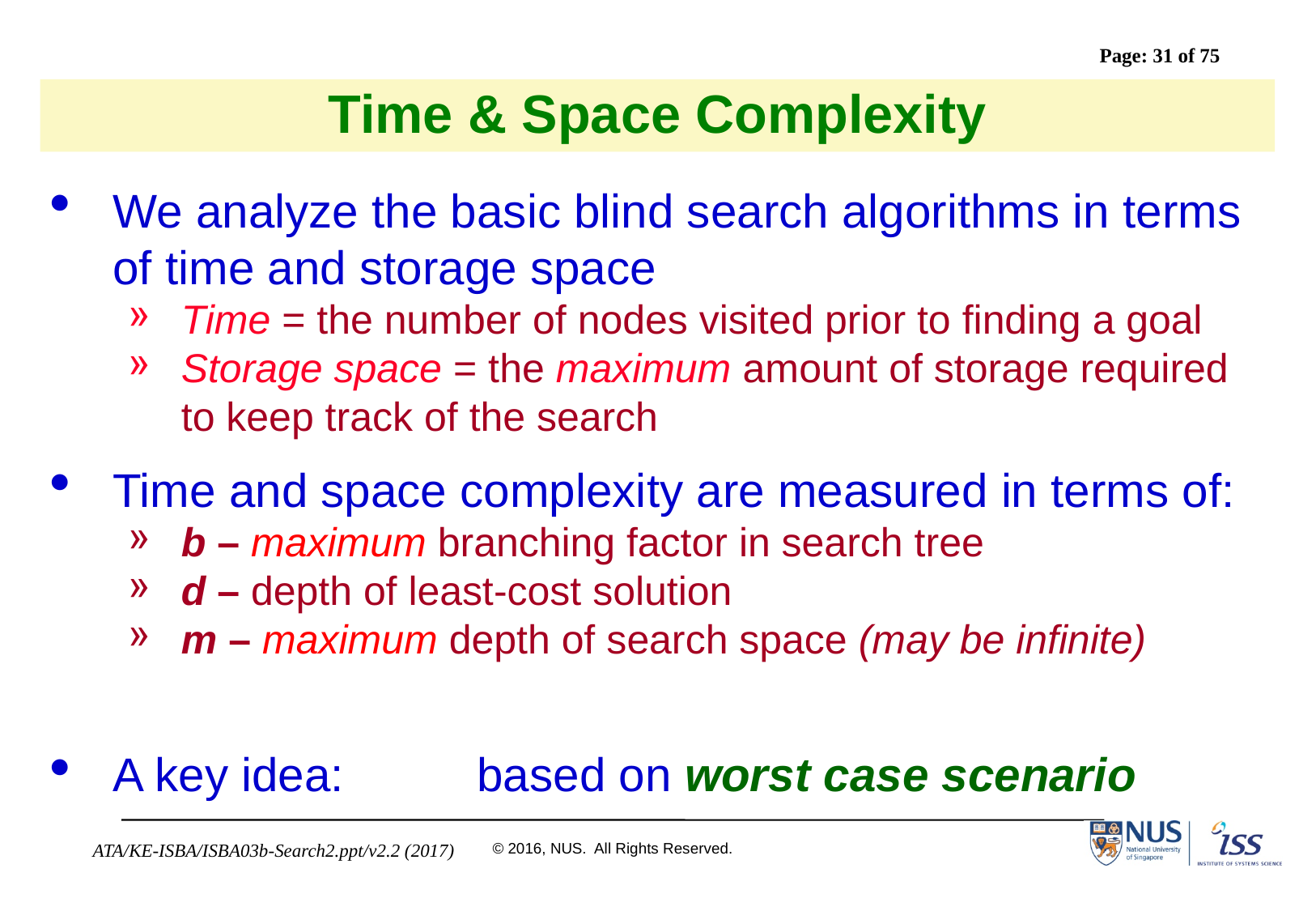

# Time & Space Complexity
We analyze the basic blind search algorithms in terms of time and storage space
Time = the number of nodes visited prior to finding a goal
Storage space = the maximum amount of storage required to keep track of the search
Time and space complexity are measured in terms of:
b – maximum branching factor in search tree
d – depth of least-cost solution
m – maximum depth of search space (may be infinite)

A key idea: 	based on worst case scenario